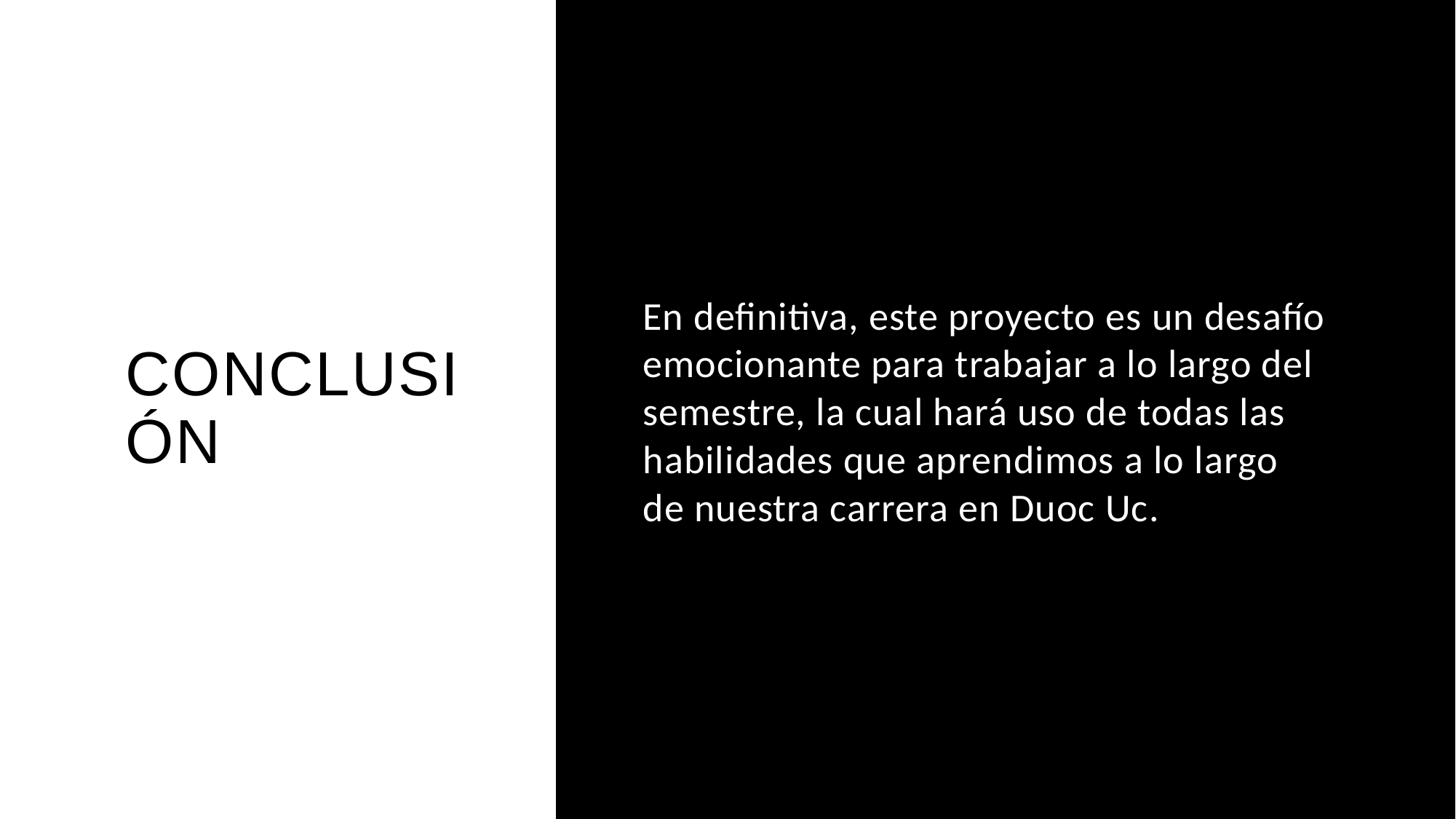

# conclusión
En definitiva, este proyecto es un desafío emocionante para trabajar a lo largo del semestre, la cual hará uso de todas las habilidades que aprendimos a lo largo de nuestra carrera en Duoc Uc.